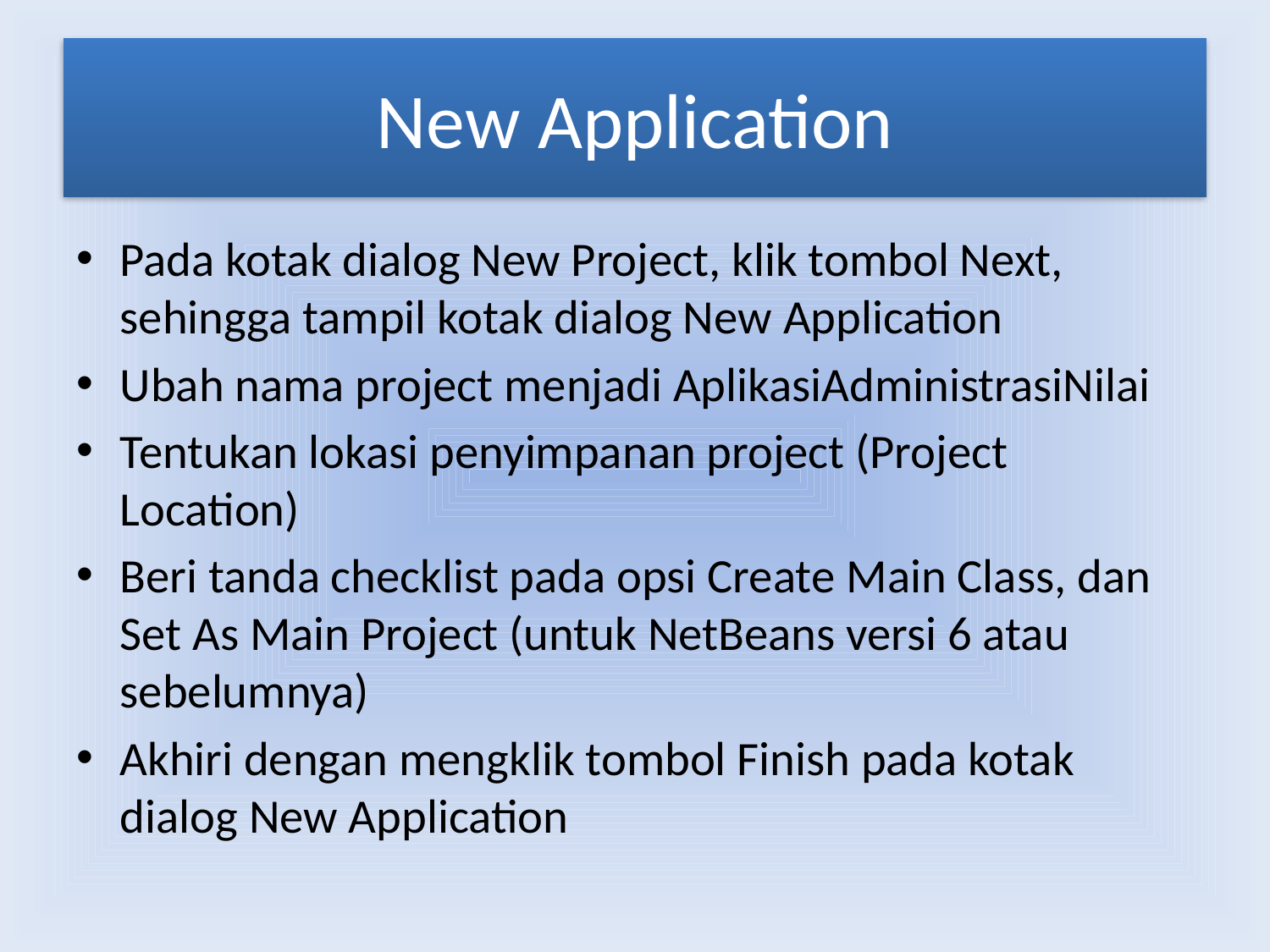

# New Application
Pada kotak dialog New Project, klik tombol Next, sehingga tampil kotak dialog New Application
Ubah nama project menjadi AplikasiAdministrasiNilai
Tentukan lokasi penyimpanan project (Project Location)
Beri tanda checklist pada opsi Create Main Class, dan Set As Main Project (untuk NetBeans versi 6 atau sebelumnya)
Akhiri dengan mengklik tombol Finish pada kotak dialog New Application